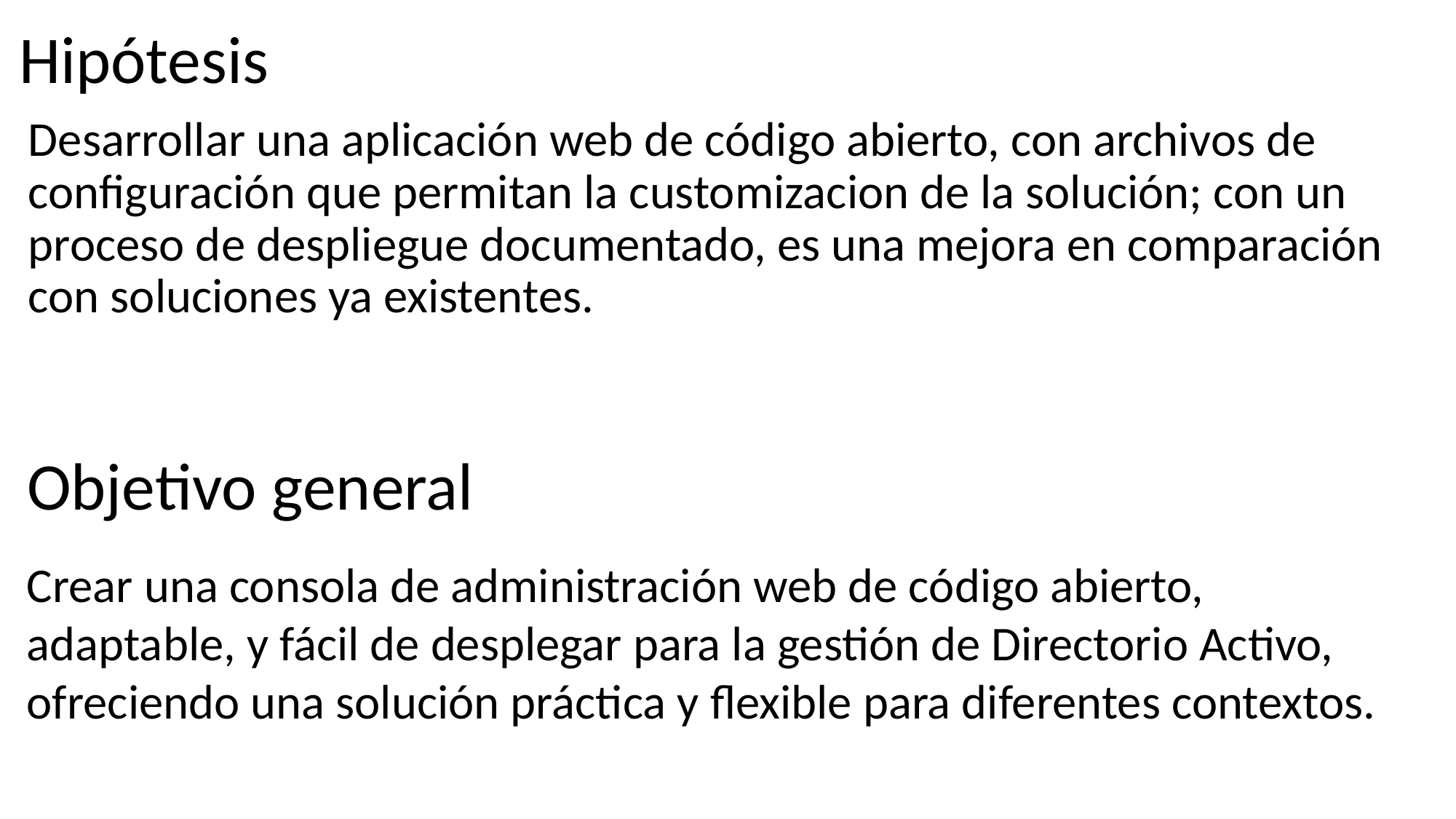

# Hipótesis
Desarrollar una aplicación web de código abierto, con archivos de configuración que permitan la customizacion de la solución; con un proceso de despliegue documentado, es una mejora en comparación con soluciones ya existentes.
Objetivo general
Crear una consola de administración web de código abierto, adaptable, y fácil de desplegar para la gestión de Directorio Activo, ofreciendo una solución práctica y flexible para diferentes contextos.